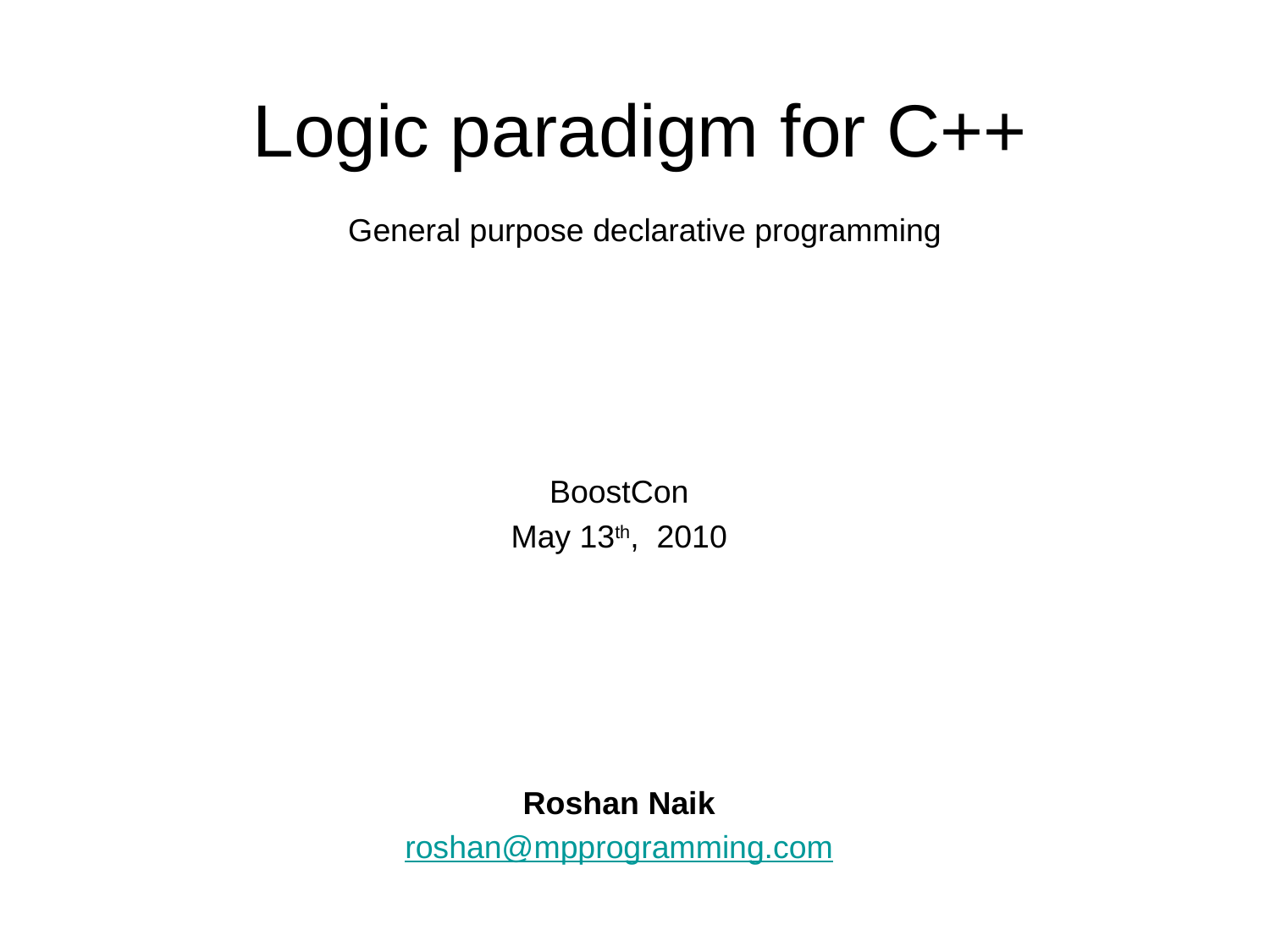

# Logic paradigm for C++ General purpose declarative programming
BoostCon
May 13th,  2010

Roshan Naik
roshan@mpprogramming.com